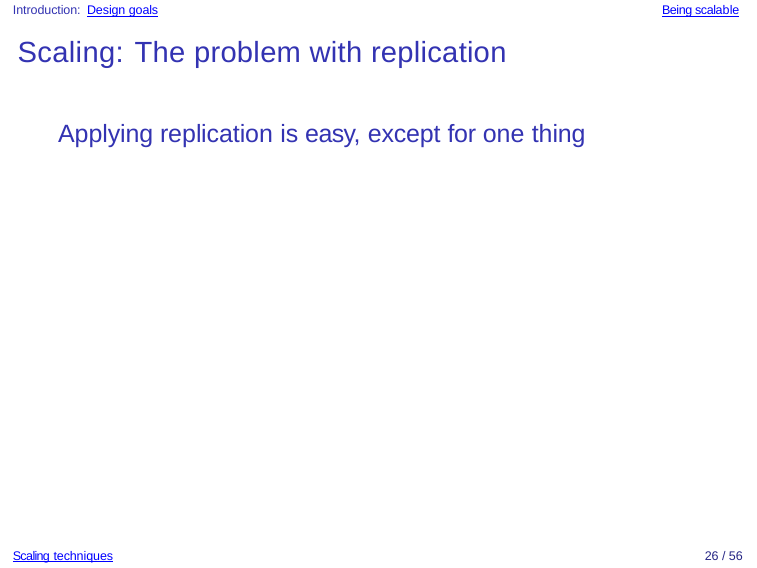

Introduction: Design goals
Being scalable
Scaling: The problem with replication

Applying replication is easy, except for one thing
Scaling techniques
26 / 56